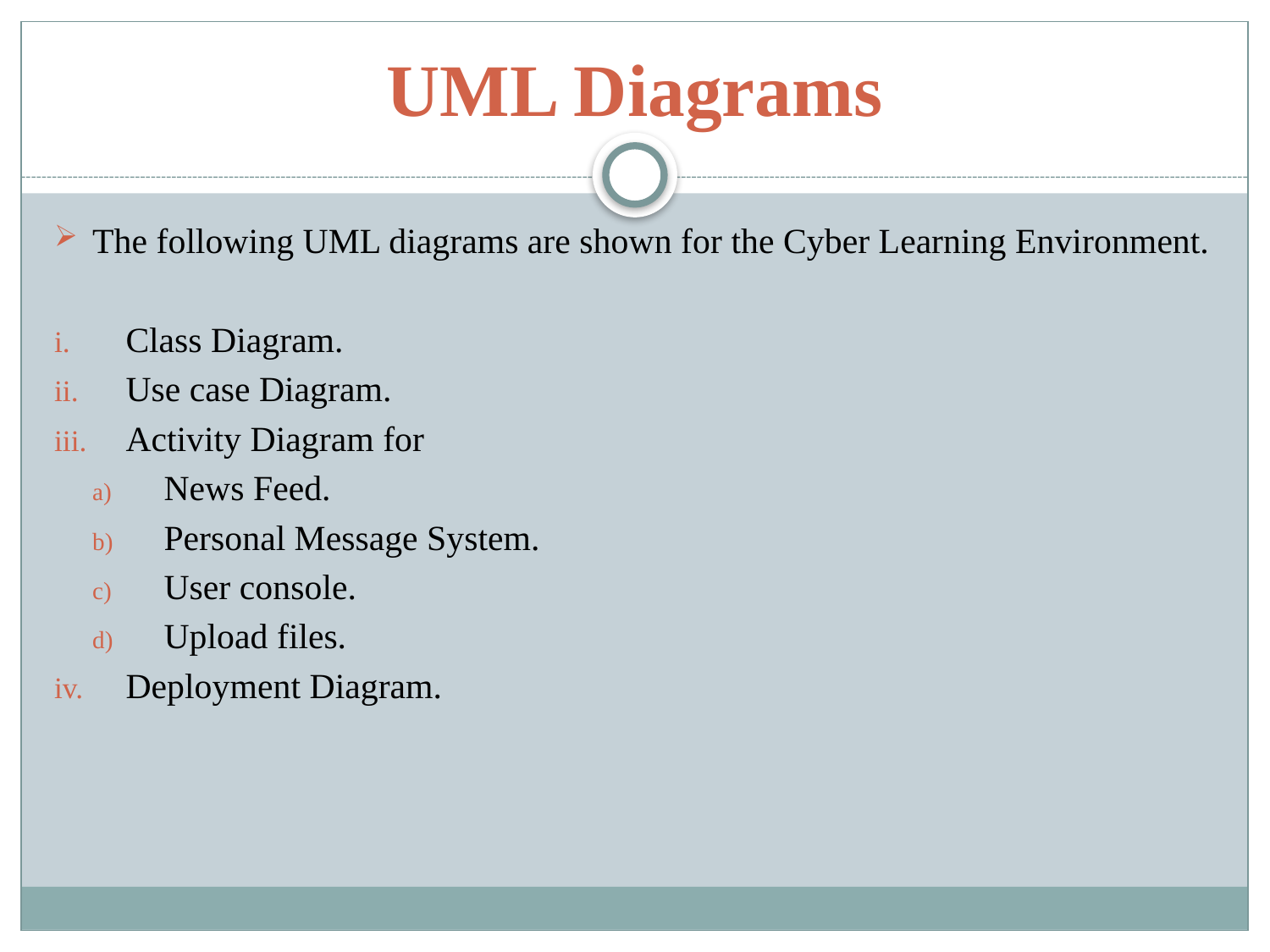

# UML Diagrams
The following UML diagrams are shown for the Cyber Learning Environment.

Class Diagram.
Use case Diagram.
Activity Diagram for
News Feed.
Personal Message System.
User console.
Upload files.
Deployment Diagram.